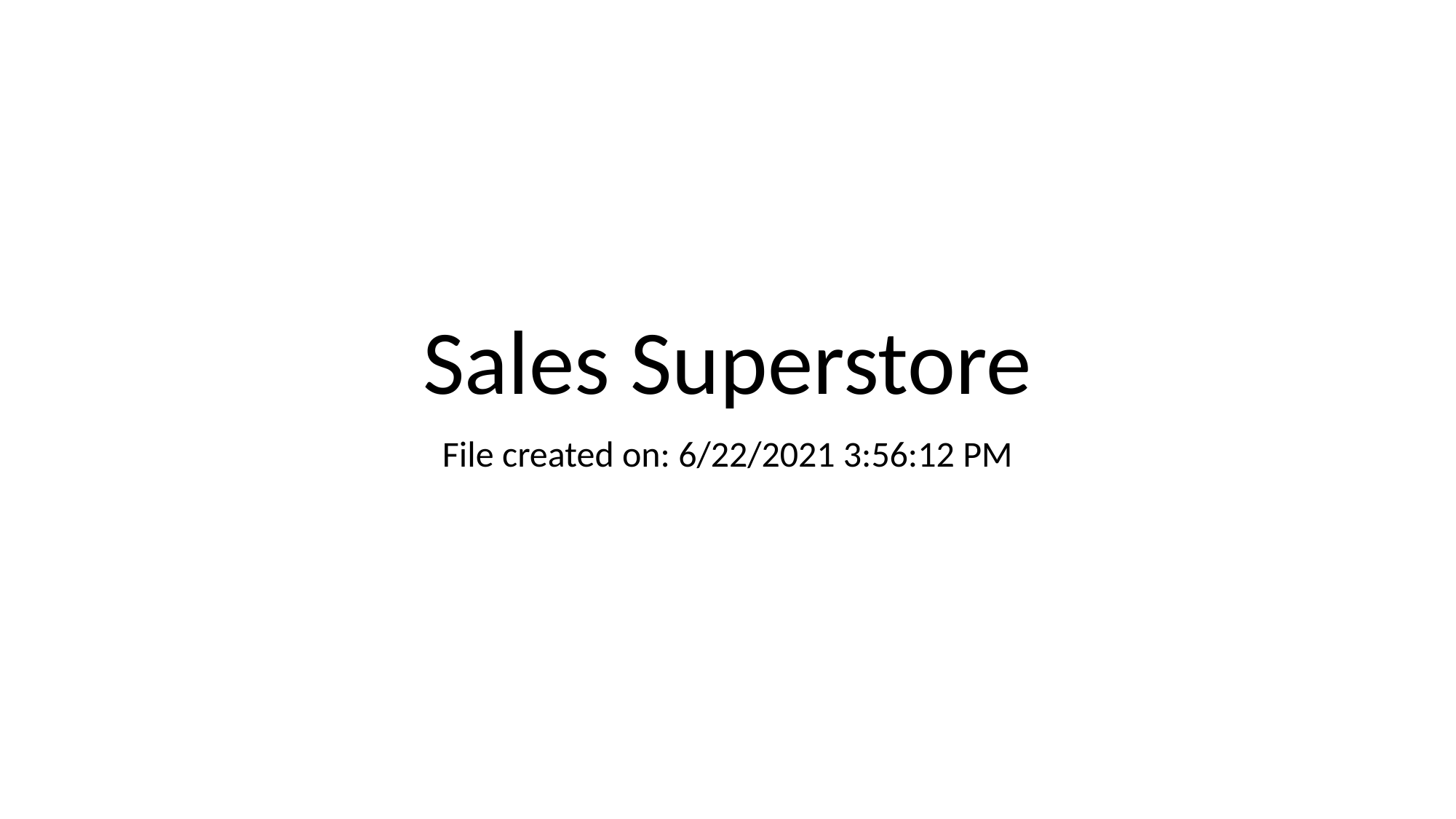

# Sales Superstore
File created on: 6/22/2021 3:56:12 PM